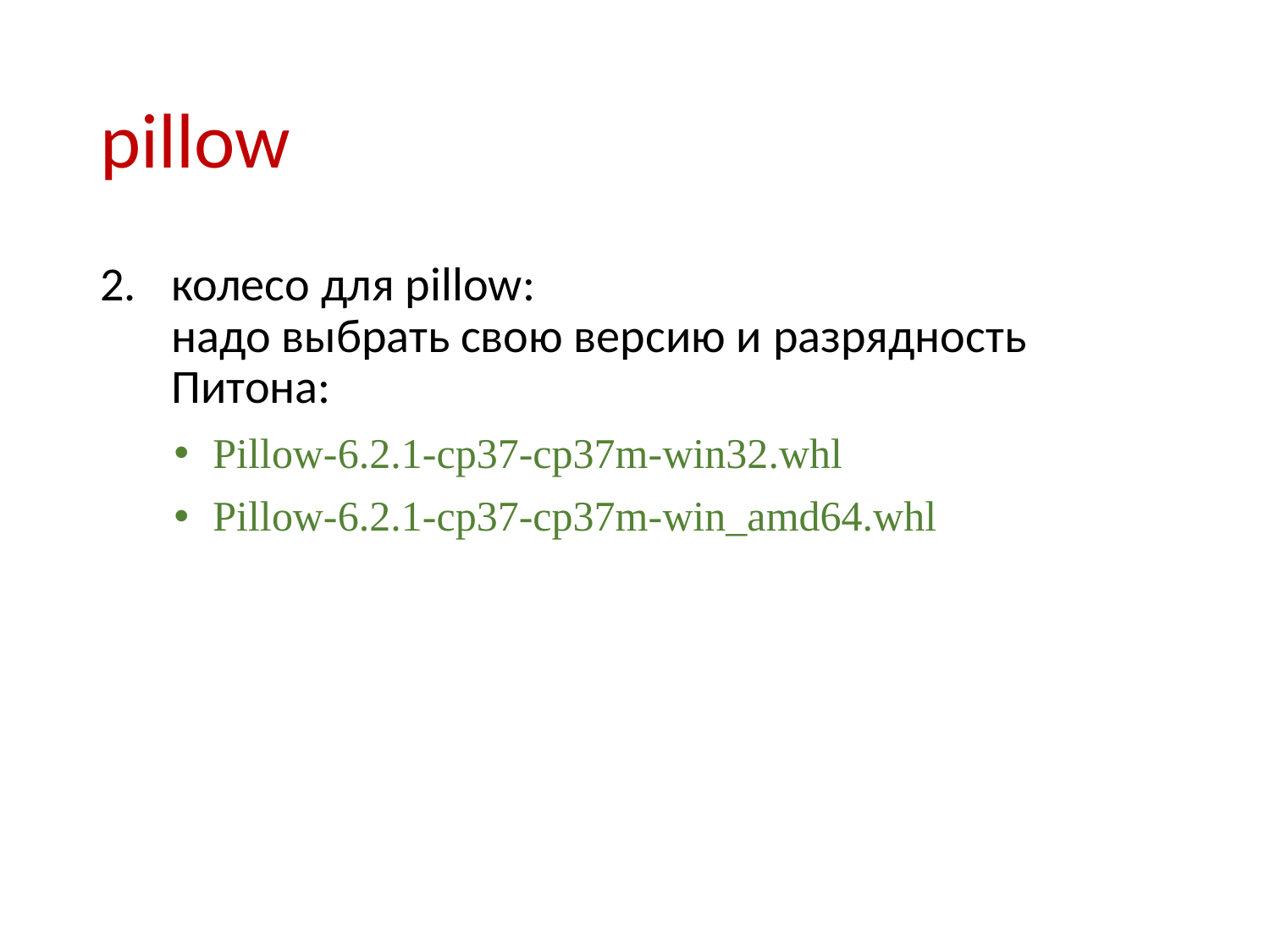

# pillow
колесо для pillow:
надо выбрать свою версию и разрядность Питона:
Pillow‑6.2.1‑cp37‑cp37m‑win32.whl
Pillow‑6.2.1‑cp37‑cp37m‑win_amd64.whl